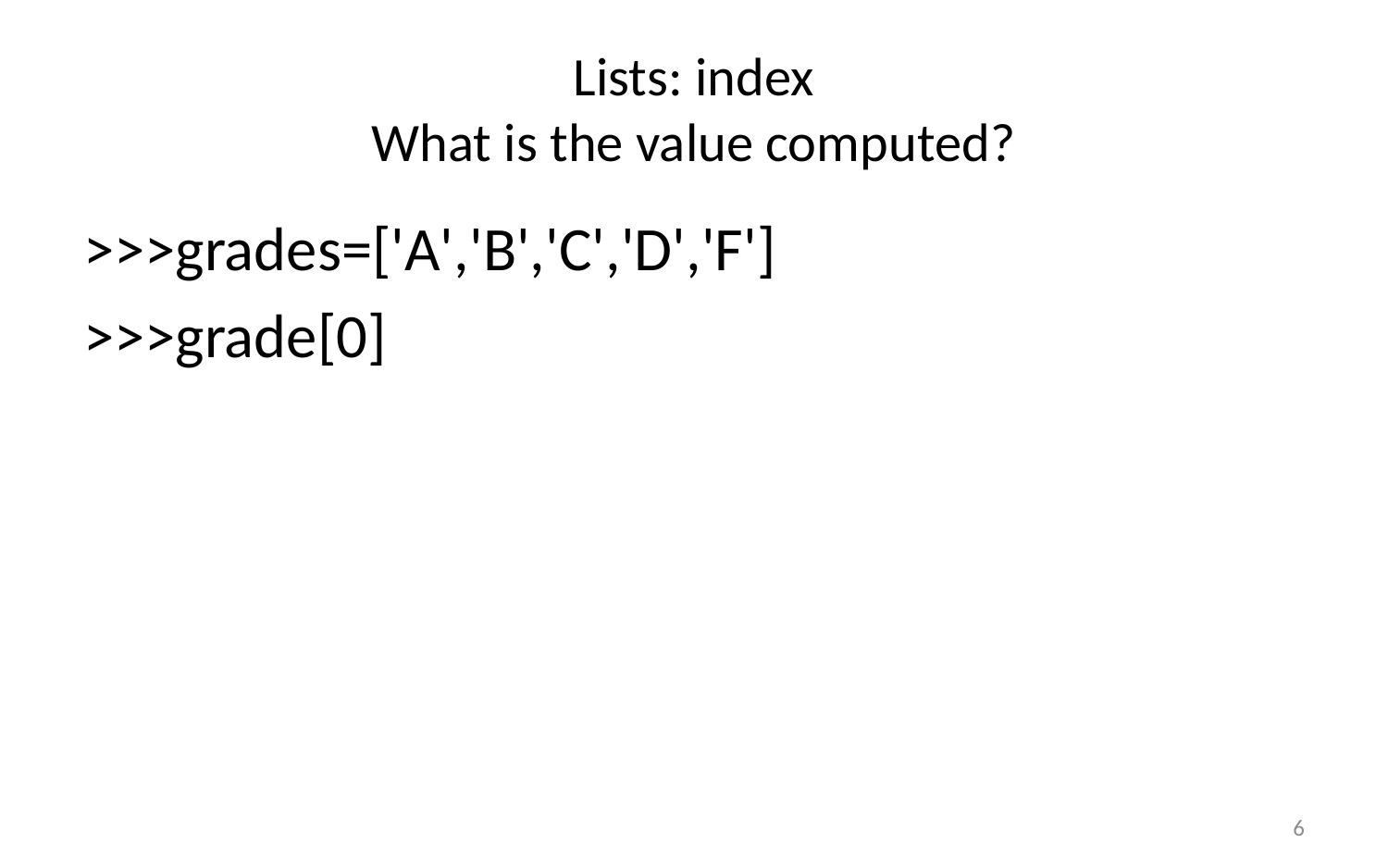

# Lists: index What is the value computed?
>>>grades=['A','B','C','D','F']
>>>grade[0]
6